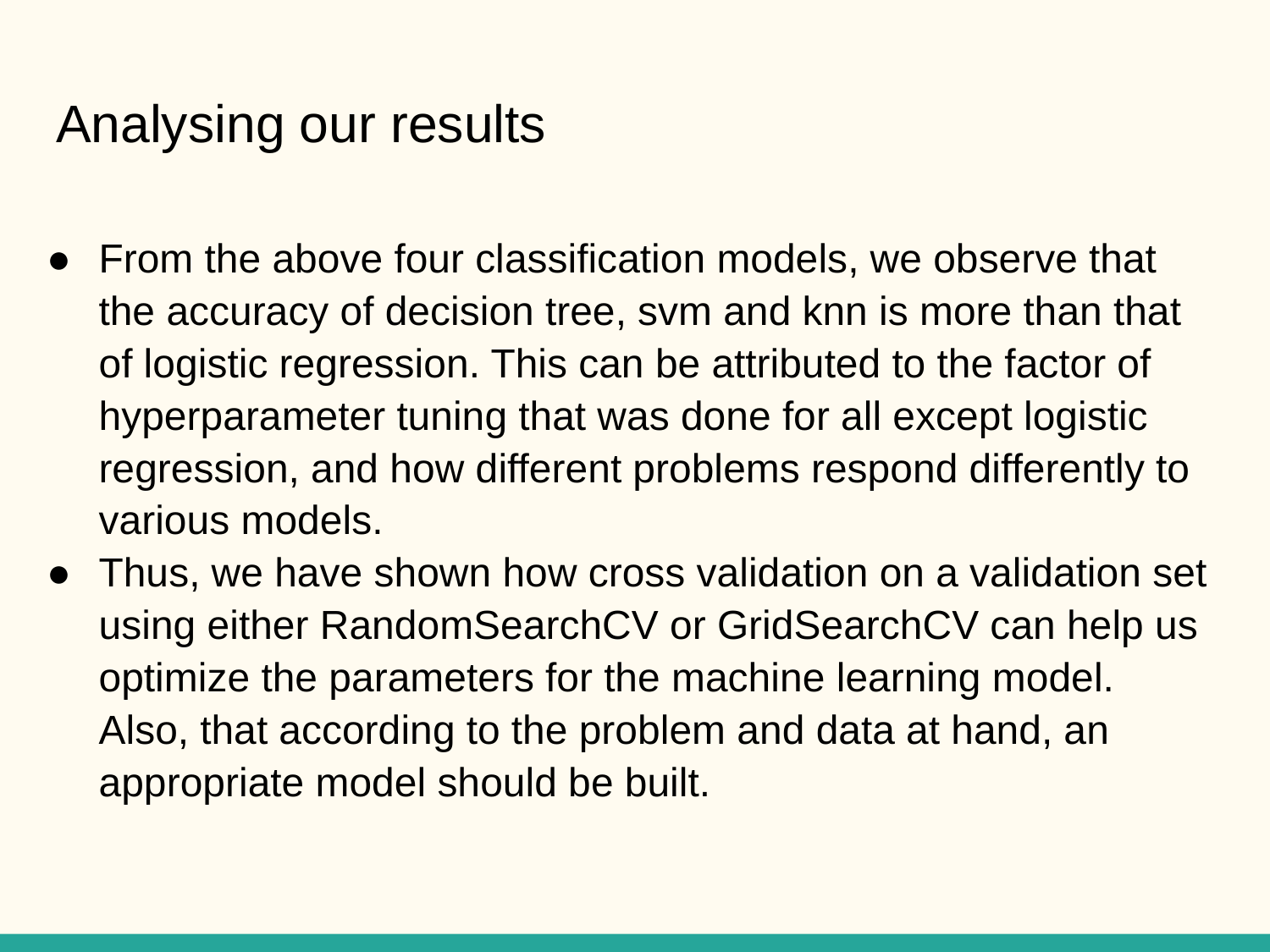

# Analysing our results
From the above four classification models, we observe that the accuracy of decision tree, svm and knn is more than that of logistic regression. This can be attributed to the factor of hyperparameter tuning that was done for all except logistic regression, and how different problems respond differently to various models.
Thus, we have shown how cross validation on a validation set using either RandomSearchCV or GridSearchCV can help us optimize the parameters for the machine learning model. Also, that according to the problem and data at hand, an appropriate model should be built.